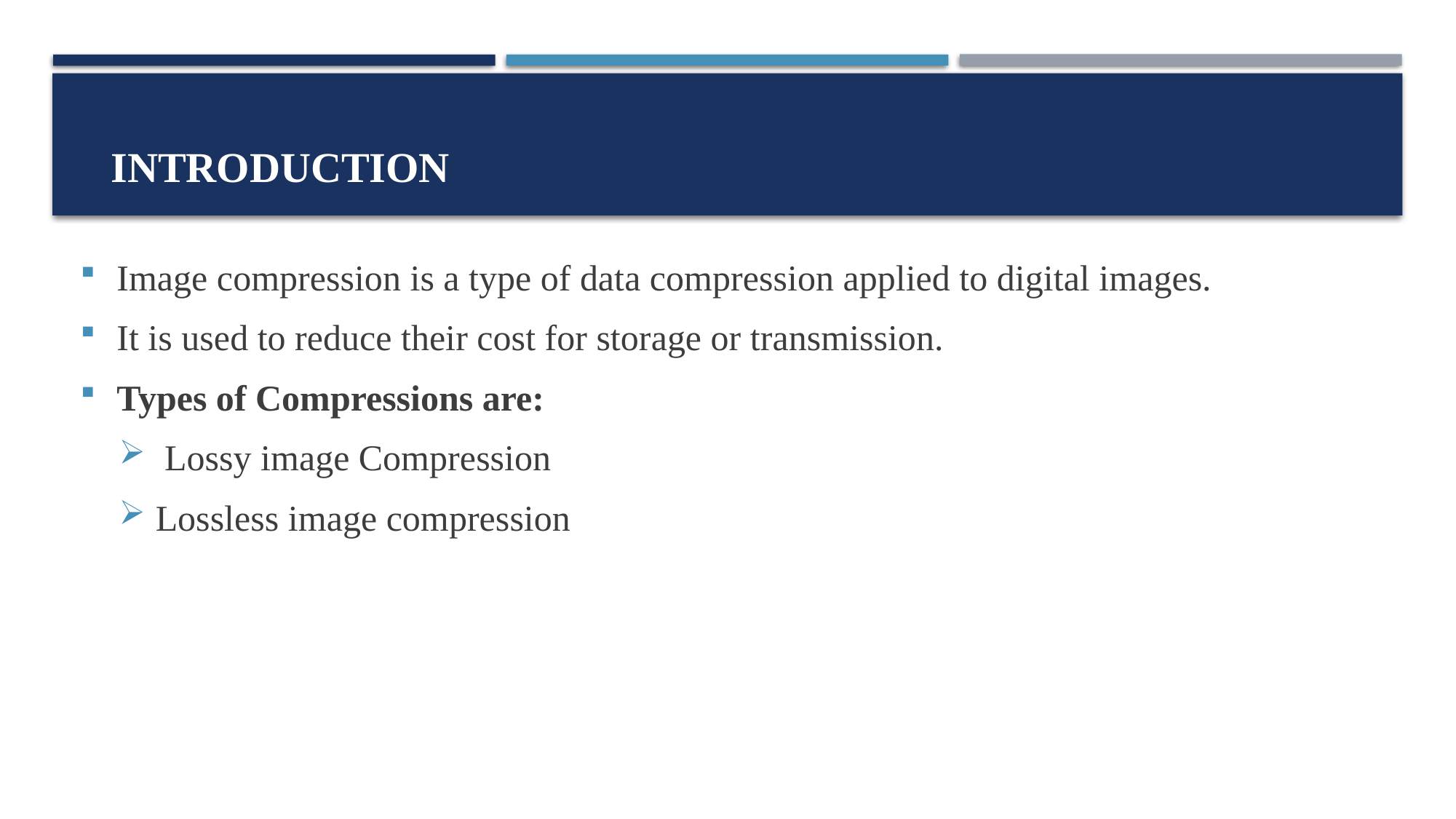

# Introduction
Image compression is a type of data compression applied to digital images.
It is used to reduce their cost for storage or transmission.
Types of Compressions are:
 Lossy image Compression
Lossless image compression